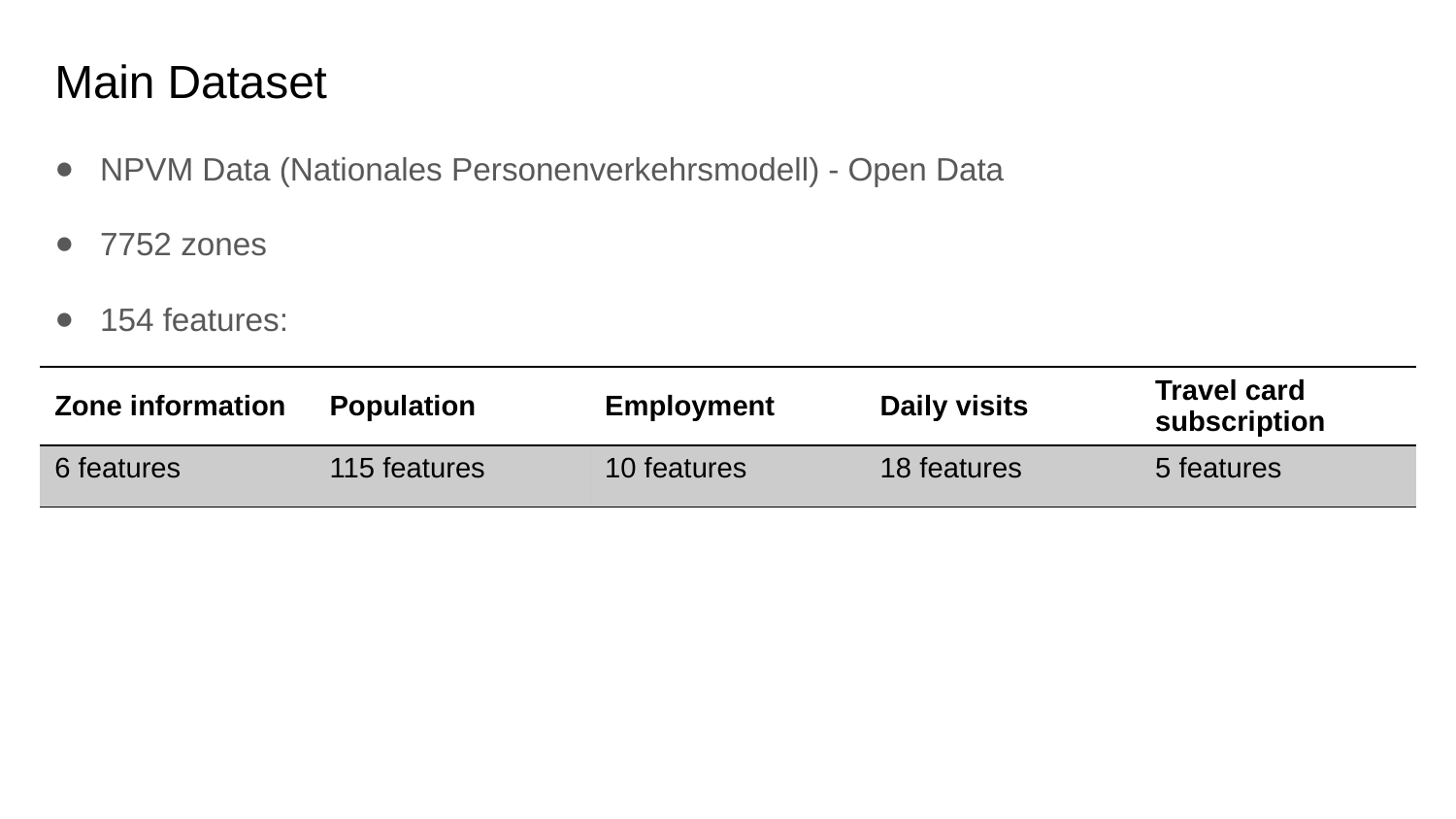

# Main Dataset
NPVM Data (Nationales Personenverkehrsmodell) - Open Data
7752 zones
154 features:
| Zone information | Population | Employment | Daily visits | Travel card subscription |
| --- | --- | --- | --- | --- |
| 6 features | 115 features | 10 features | 18 features | 5 features |